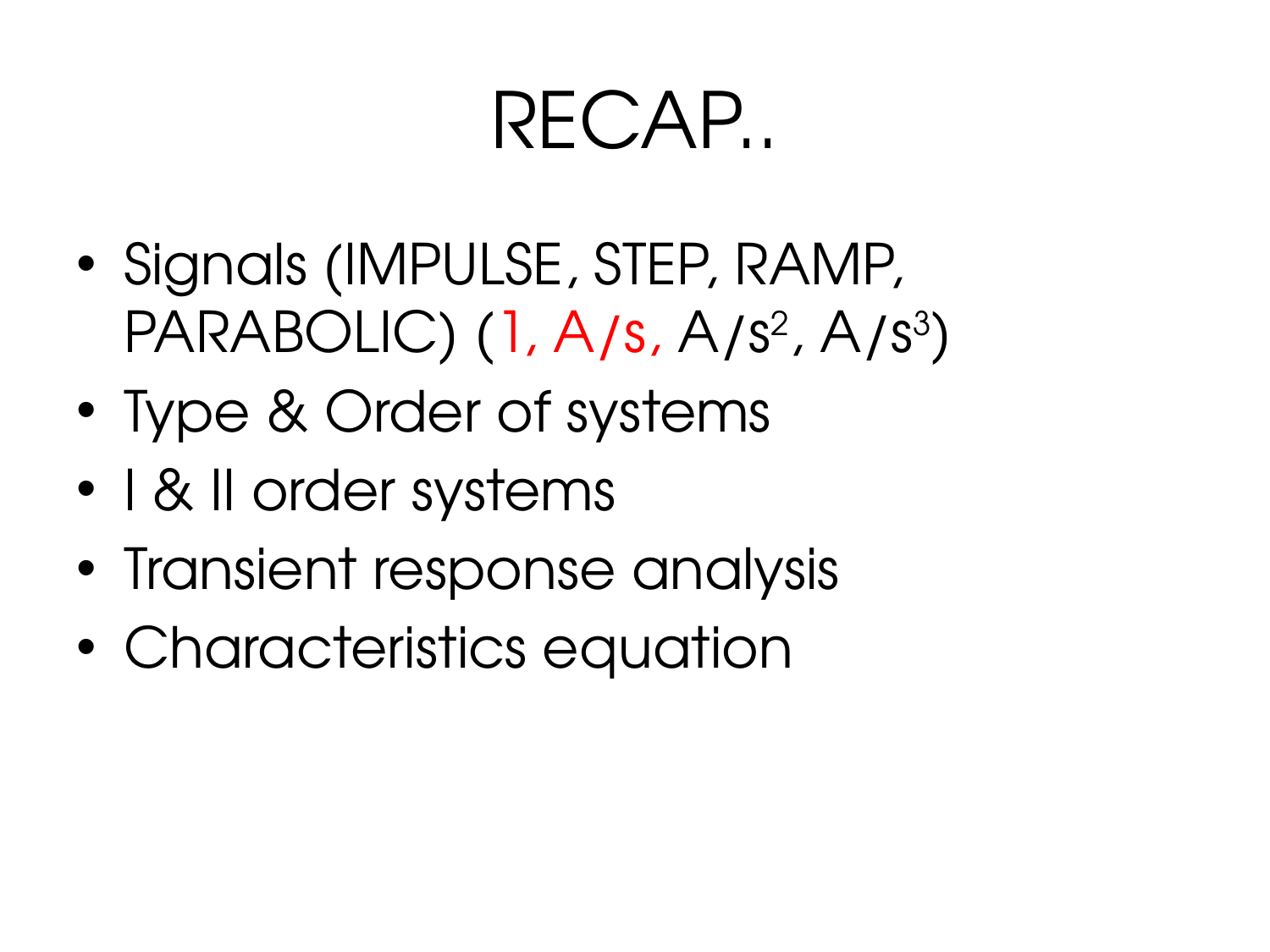

# RECAP..
Signals (IMPULSE, STEP, RAMP, PARABOLIC) (1, A/s, A/s2, A/s3)
Type & Order of systems
I & II order systems
Transient response analysis
Characteristics equation